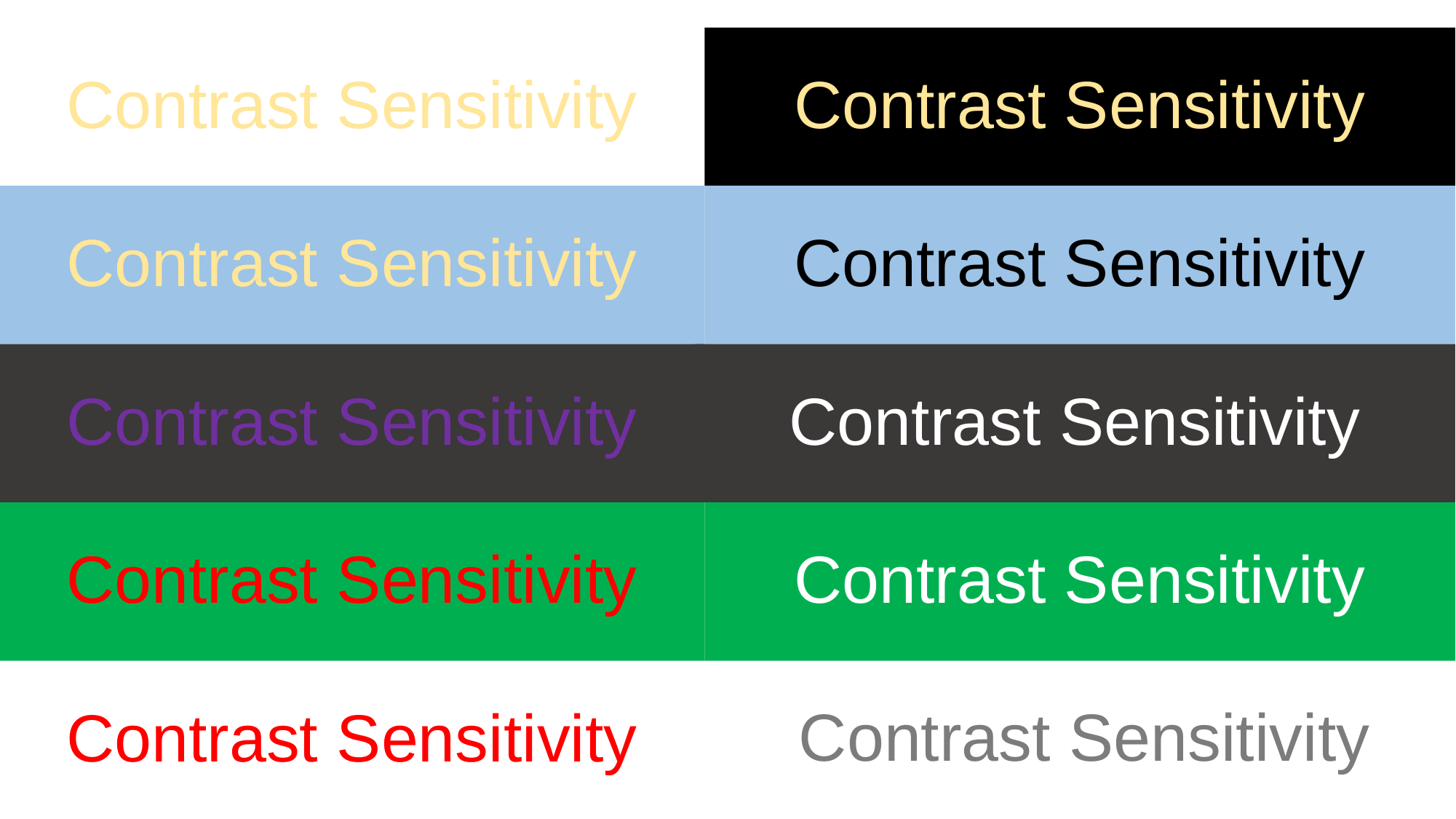

Contrast Sensitivity
Contrast Sensitivity
Contrast Sensitivity
Contrast Sensitivity
Contrast Sensitivity
Contrast Sensitivity
Contrast Sensitivity
Contrast Sensitivity
Contrast Sensitivity
Contrast Sensitivity